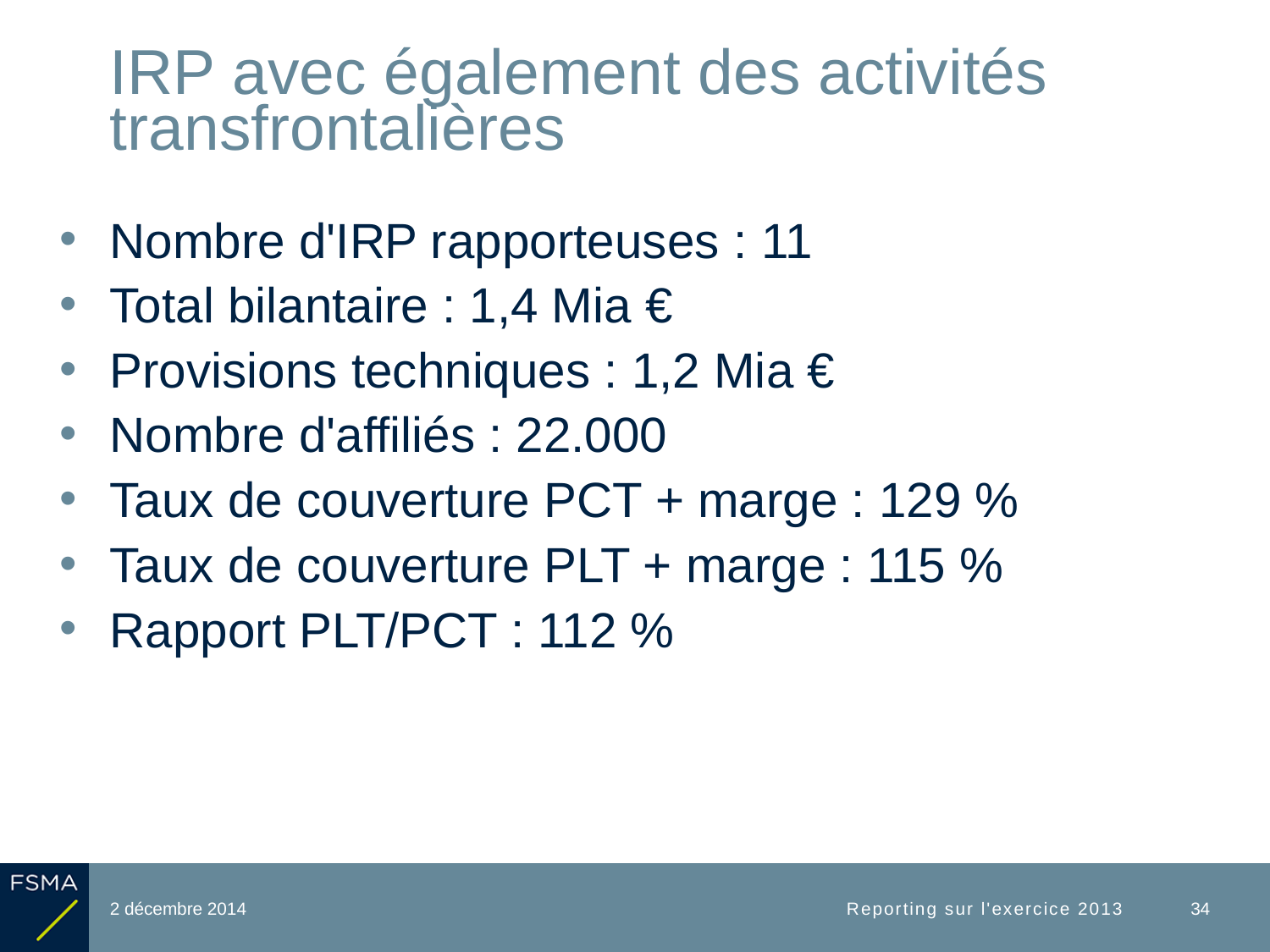

# IRP avec également des activités transfrontalières
Nombre d'IRP rapporteuses : 11
Total bilantaire : 1,4 Mia €
Provisions techniques : 1,2 Mia €
Nombre d'affiliés : 22.000
Taux de couverture PCT + marge : 129 %
Taux de couverture PLT + marge : 115 %
Rapport PLT/PCT : 112 %

2 décembre 2014
Reporting sur l'exercice 2013
34